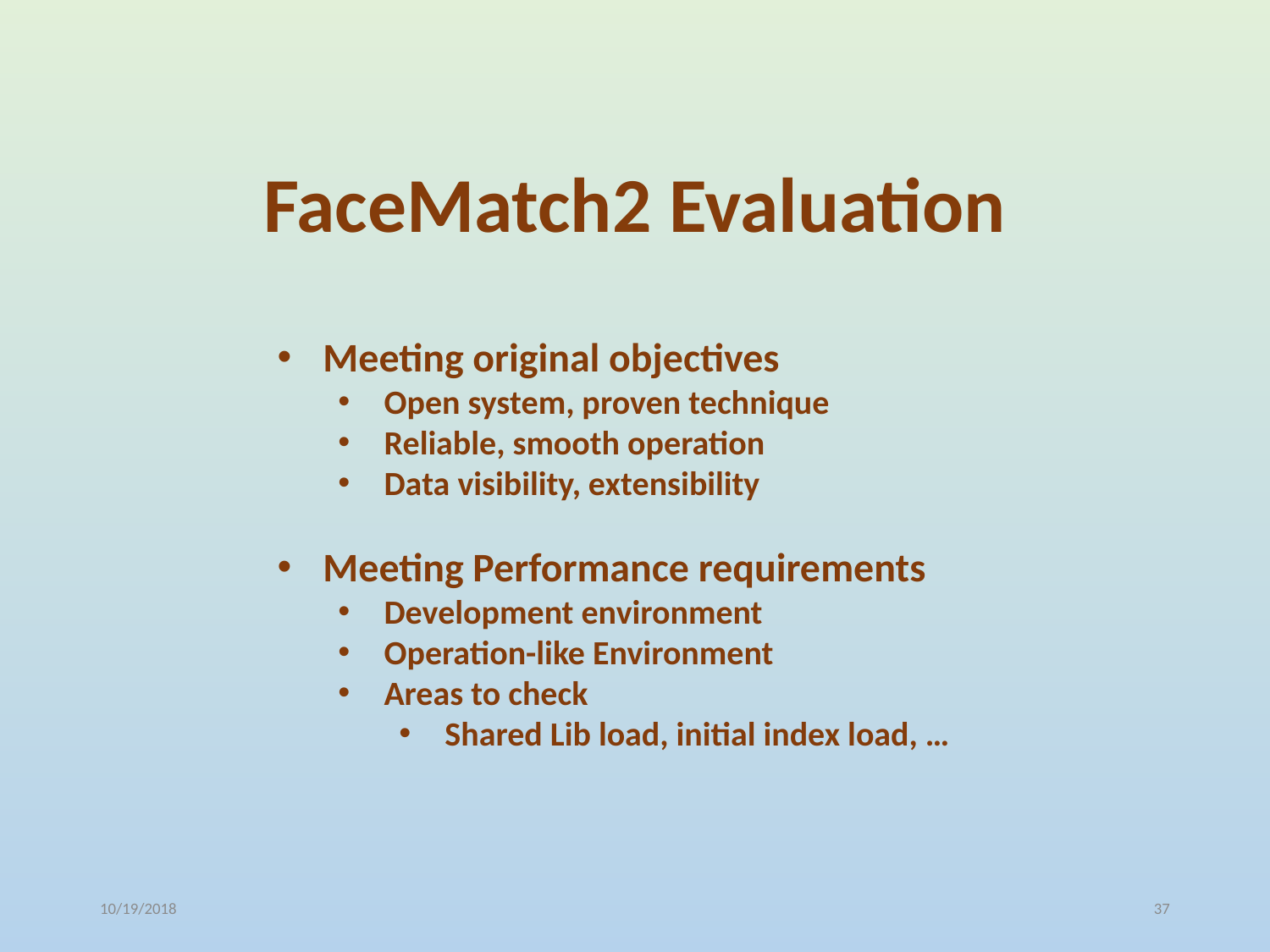

# FaceMatch2 Evaluation
Meeting original objectives
Open system, proven technique
Reliable, smooth operation
Data visibility, extensibility

Meeting Performance requirements
Development environment
Operation-like Environment
Areas to check
Shared Lib load, initial index load, …
10/19/2018

37